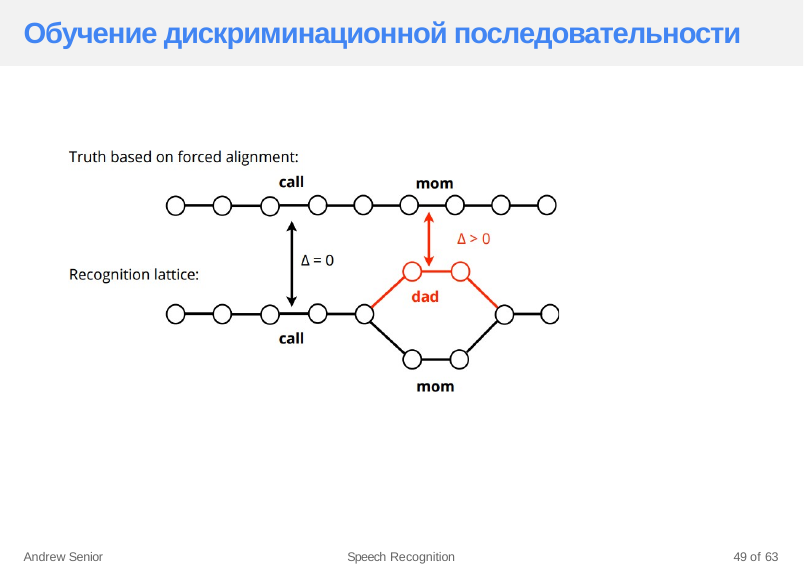

Обучение дискриминационной последовательности

Andrew Senior
Speech Recognition
49 of 63